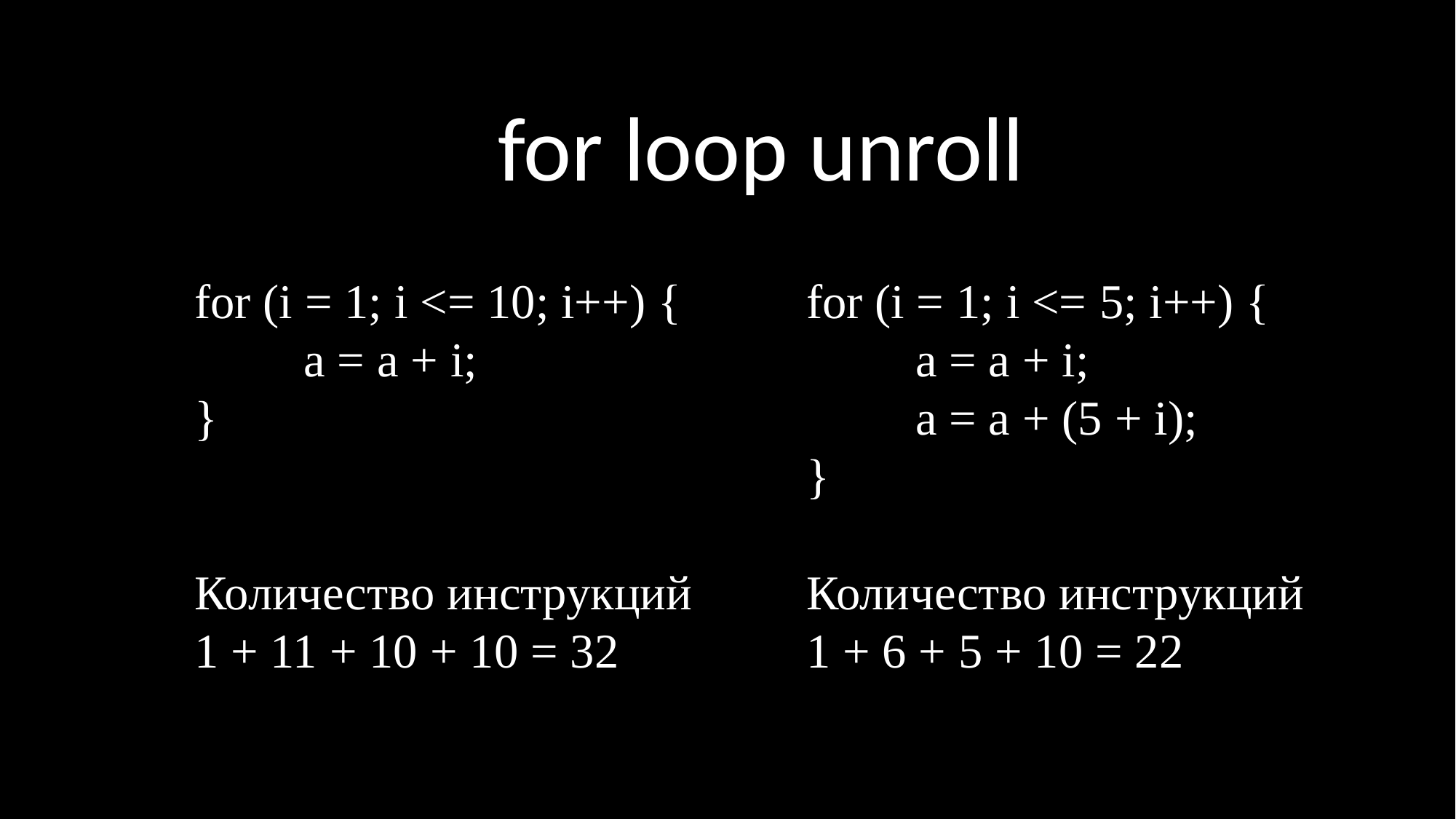

for loop unroll
for (i = 1; i <= 10; i++) {
	a = a + i;
}

Количество инструкций
1 + 11 + 10 + 10 = 32
for (i = 1; i <= 5; i++) {
	a = a + i;
	a = a + (5 + i);
}

Количество инструкций 1 + 6 + 5 + 10 = 22